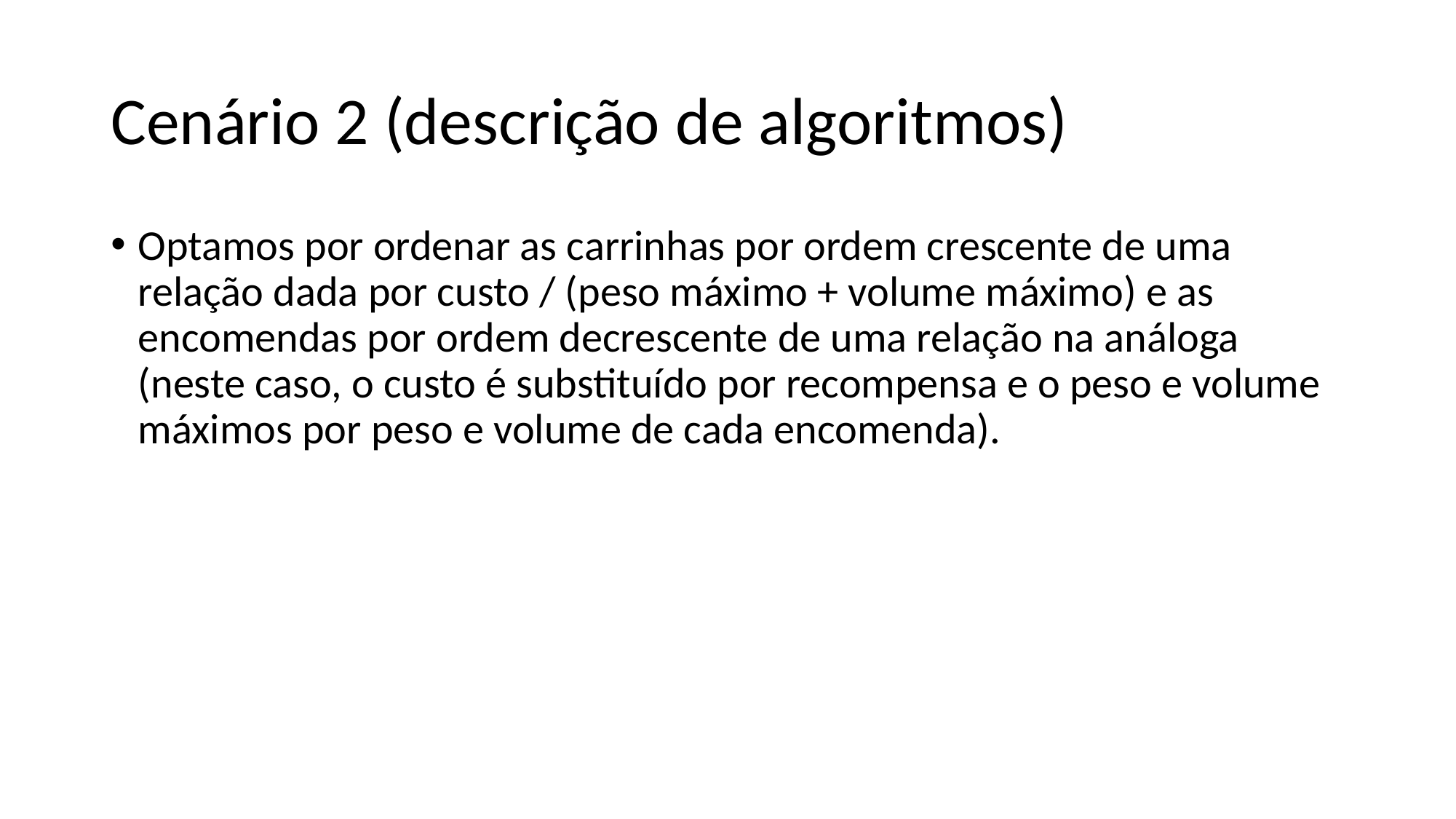

# Cenário 2 (descrição de algoritmos)
Optamos por ordenar as carrinhas por ordem crescente de uma relação dada por custo / (peso máximo + volume máximo) e as encomendas por ordem decrescente de uma relação na análoga (neste caso, o custo é substituído por recompensa e o peso e volume máximos por peso e volume de cada encomenda).